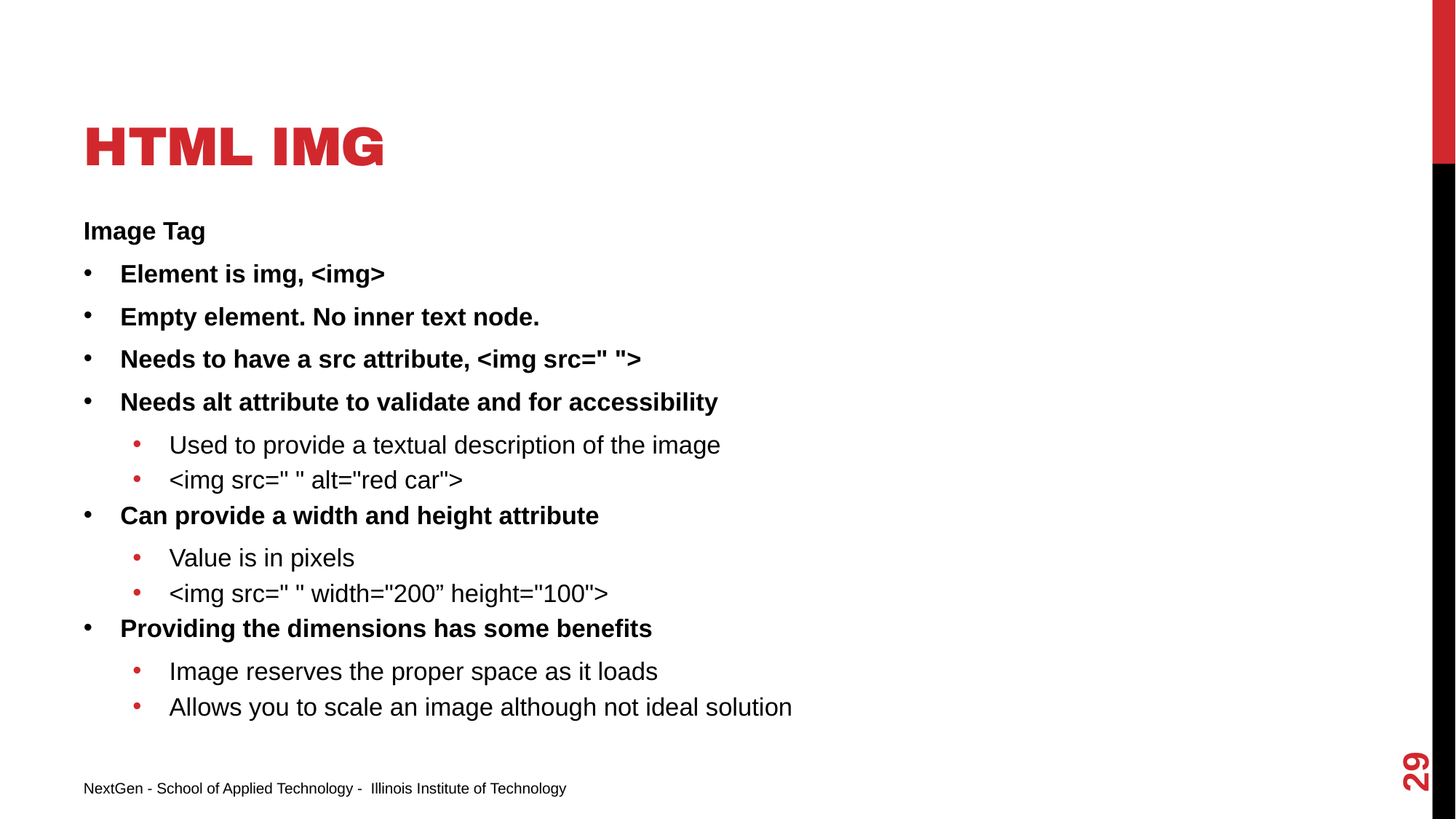

# HTML IMG
Image Tag
Element is img, <img>
Empty element. No inner text node.
Needs to have a src attribute, <img src=" ">
Needs alt attribute to validate and for accessibility
Used to provide a textual description of the image
<img src=" " alt="red car">
Can provide a width and height attribute
Value is in pixels
<img src=" " width="200” height="100">
Providing the dimensions has some benefits
Image reserves the proper space as it loads
Allows you to scale an image although not ideal solution
29
NextGen - School of Applied Technology -  Illinois Institute of Technology